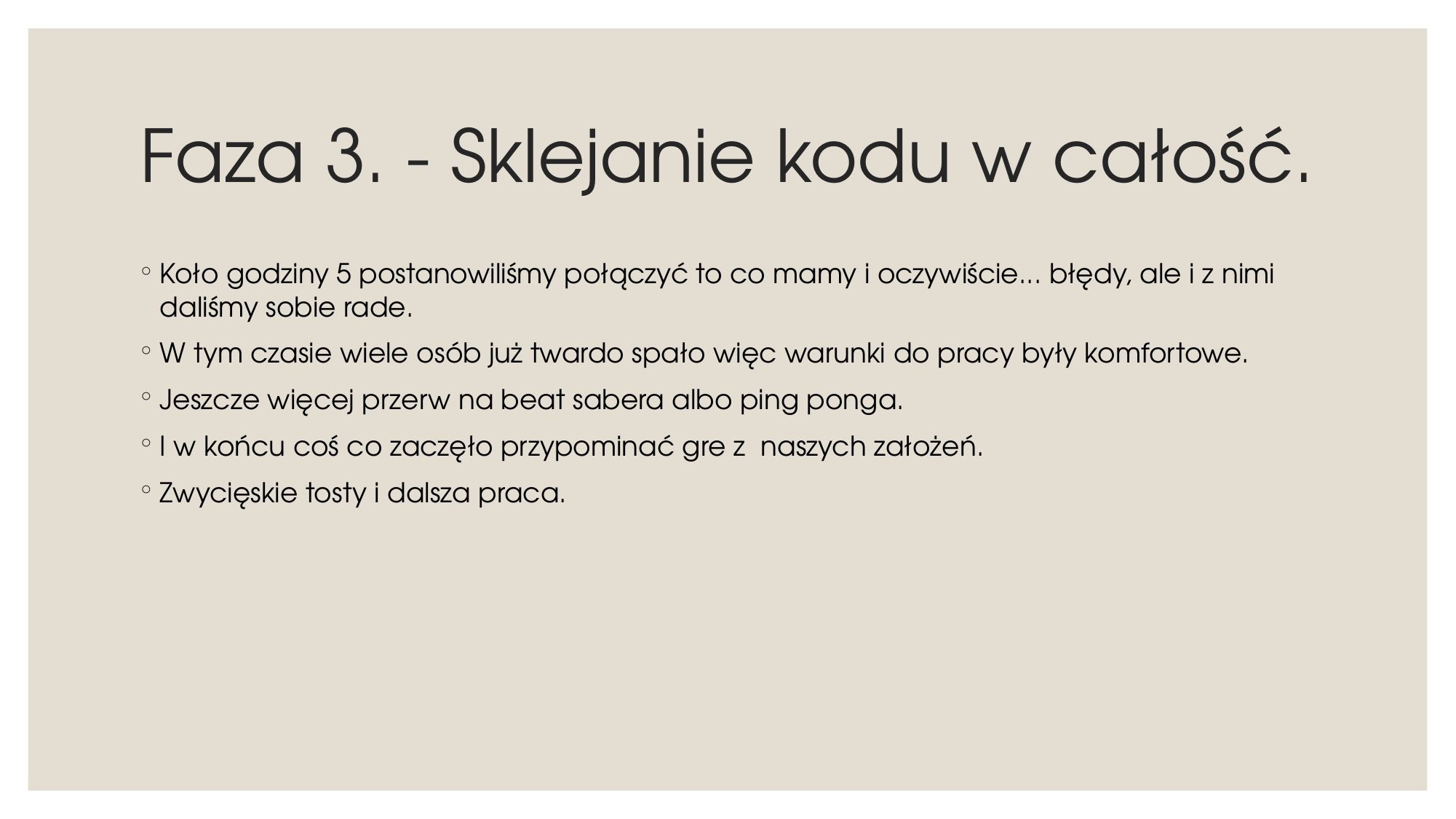

# Faza 3. - Sklejanie kodu w całość.
Koło godziny 5 postanowiliśmy połączyć to co mamy i oczywiście... błędy, ale i z nimi daliśmy sobie rade.
W tym czasie wiele osób już twardo spało więc warunki do pracy były komfortowe.
Jeszcze więcej przerw na beat sabera albo ping ponga.
I w końcu coś co zaczęło przypominać gre z  naszych założeń.
Zwycięskie tosty i dalsza praca.